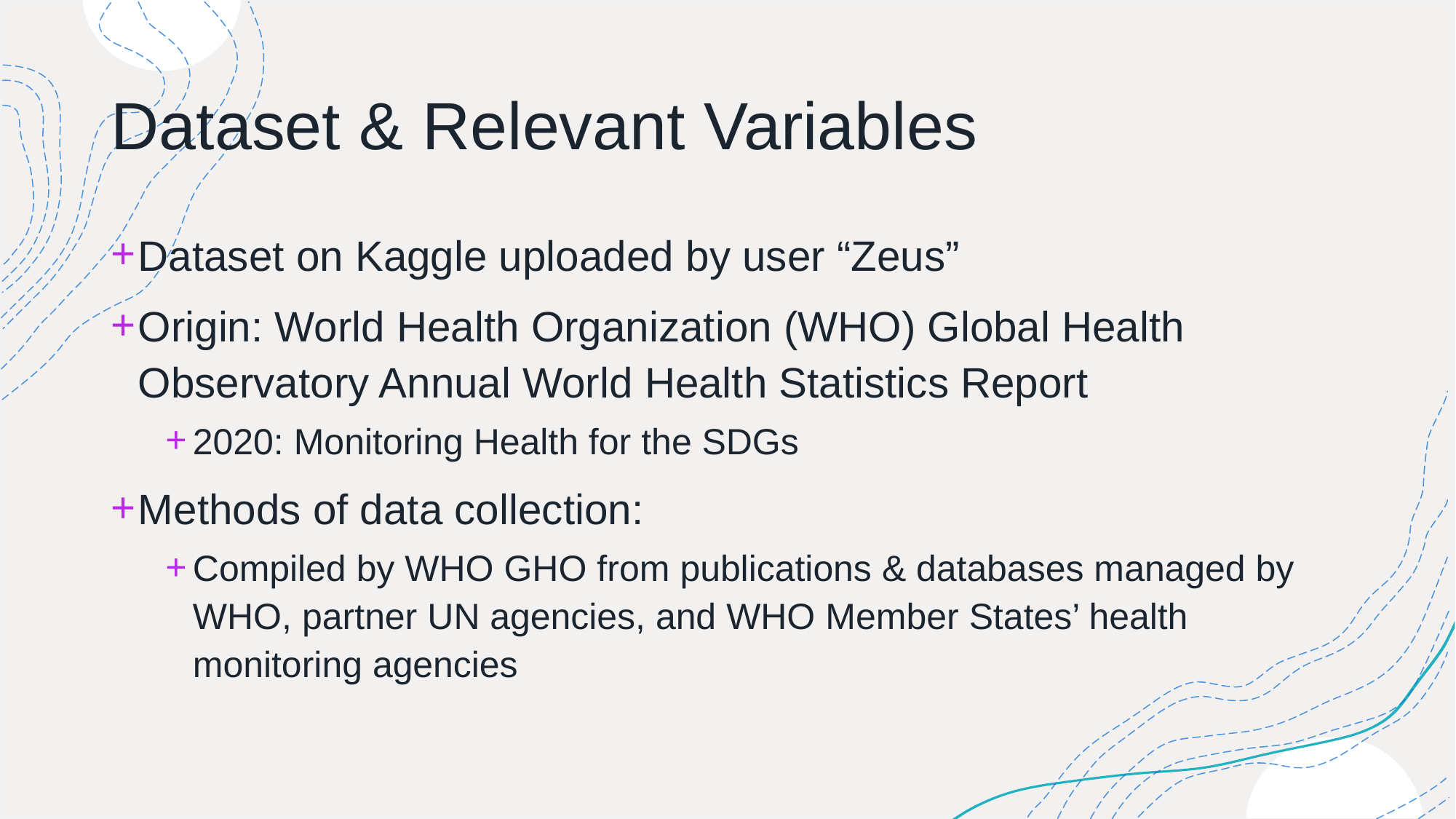

# Dataset & Relevant Variables
Dataset on Kaggle uploaded by user “Zeus”
Origin: World Health Organization (WHO) Global Health Observatory Annual World Health Statistics Report
2020: Monitoring Health for the SDGs
Methods of data collection:
Compiled by WHO GHO from publications & databases managed by WHO, partner UN agencies, and WHO Member States’ health monitoring agencies